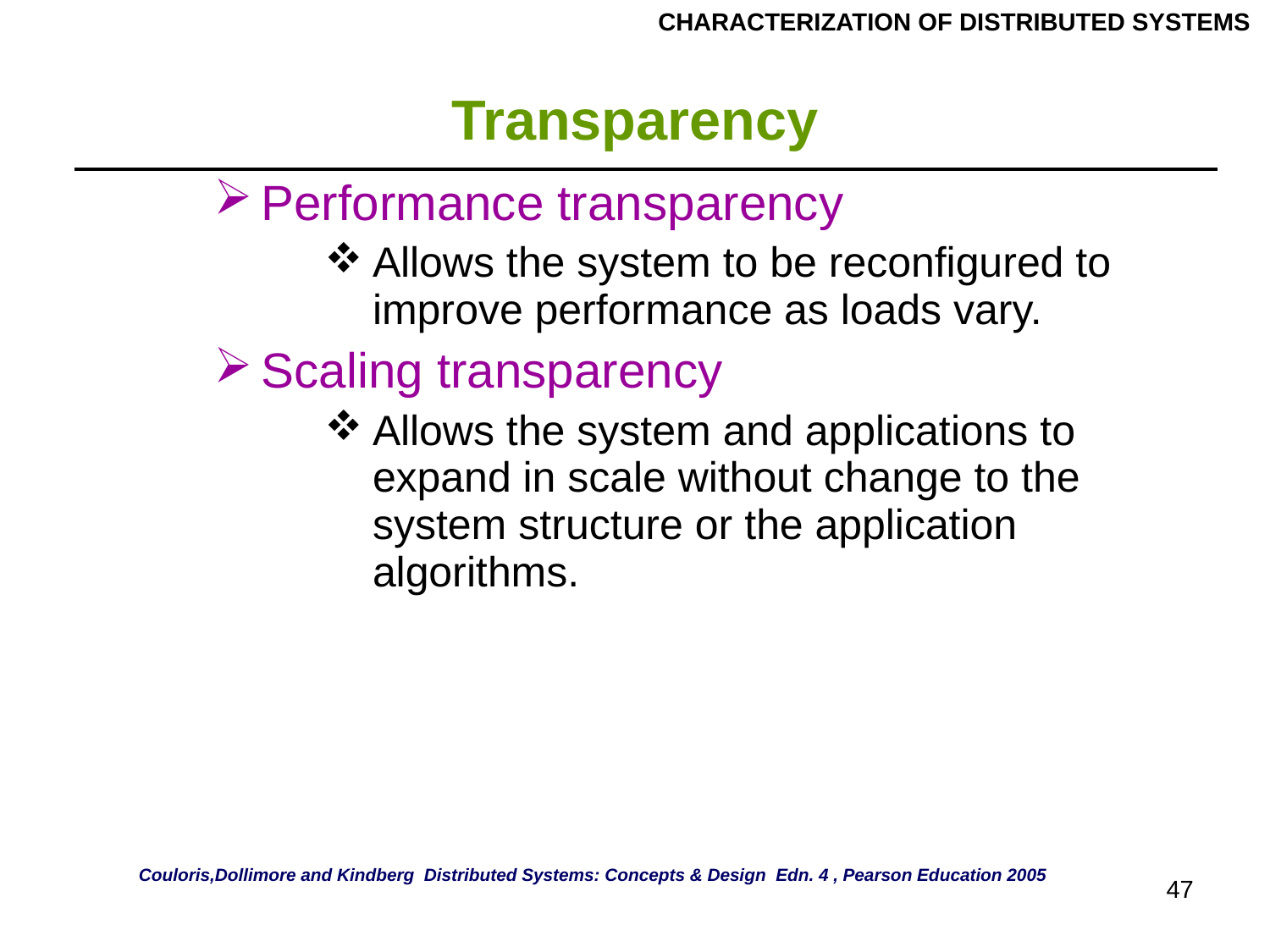

CHARACTERIZATION OF DISTRIBUTED SYSTEMS
# Transparency
| Performance transparency Allows the system to be reconfigured to improve performance as loads vary. Scaling transparency Allows the system and applications to expand in scale without change to the system structure or the application algorithms. |
| --- |
Couloris,Dollimore and Kindberg  Distributed Systems: Concepts & Design  Edn. 4 , Pearson Education 2005
47